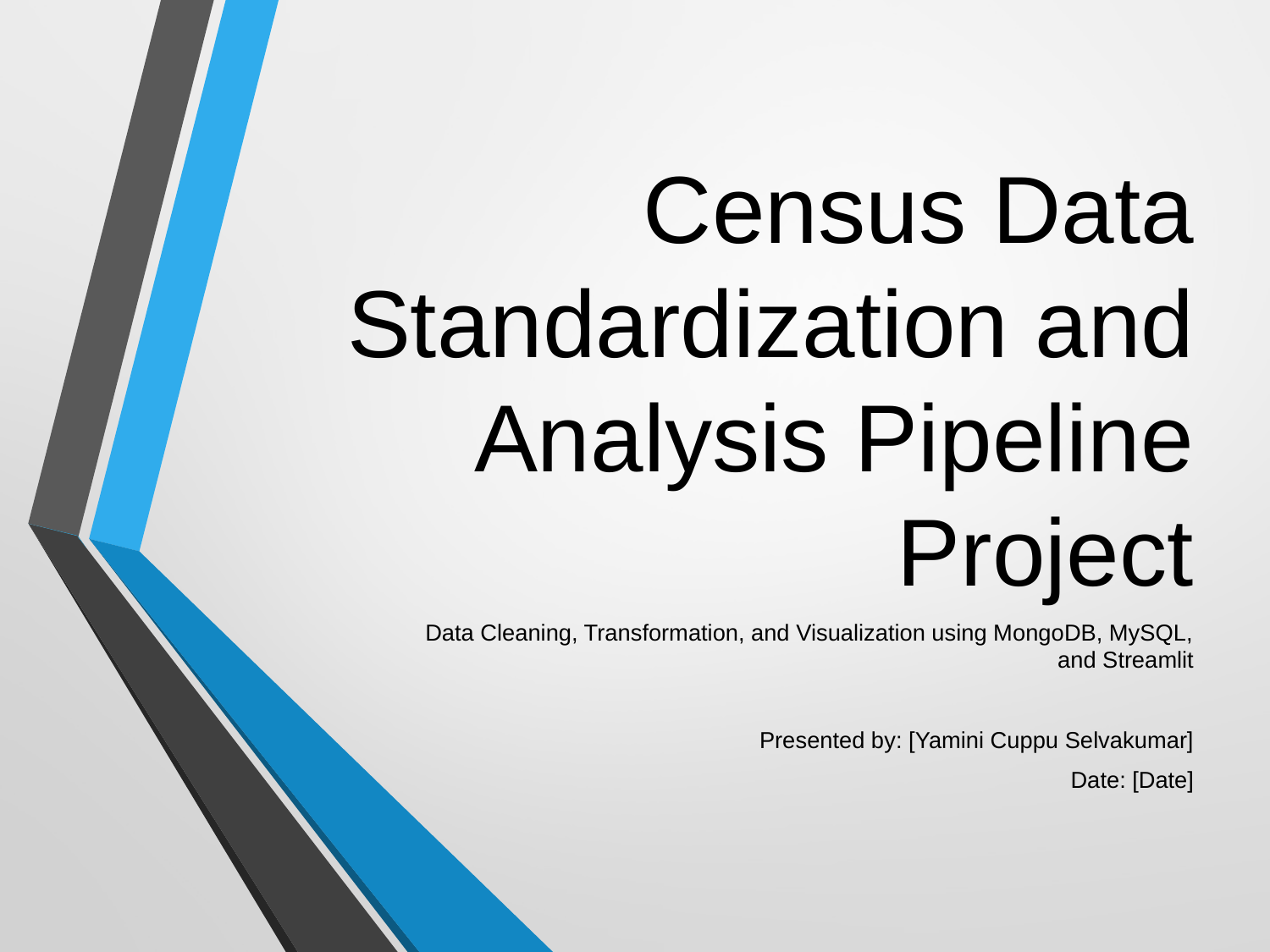

# Census Data Standardization and Analysis Pipeline Project
Data Cleaning, Transformation, and Visualization using MongoDB, MySQL, and Streamlit

Presented by: [Yamini Cuppu Selvakumar]
Date: [Date]